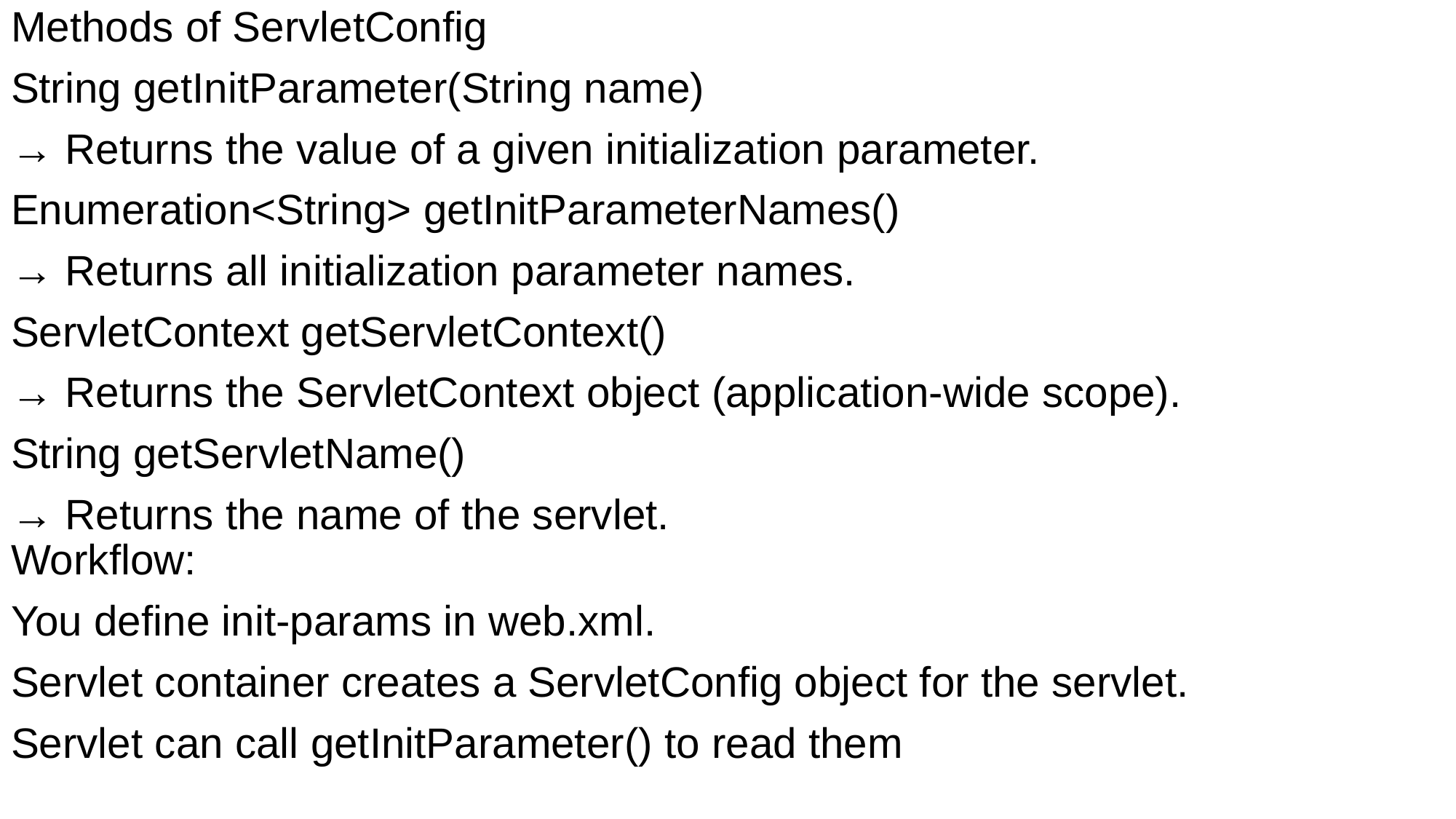

# Methods of ServletConfig
String getInitParameter(String name)
→ Returns the value of a given initialization parameter.
Enumeration<String> getInitParameterNames()
→ Returns all initialization parameter names.
ServletContext getServletContext()
→ Returns the ServletContext object (application-wide scope).
String getServletName()
→ Returns the name of the servlet.
Workflow:
You define init-params in web.xml.
Servlet container creates a ServletConfig object for the servlet.
Servlet can call getInitParameter() to read them